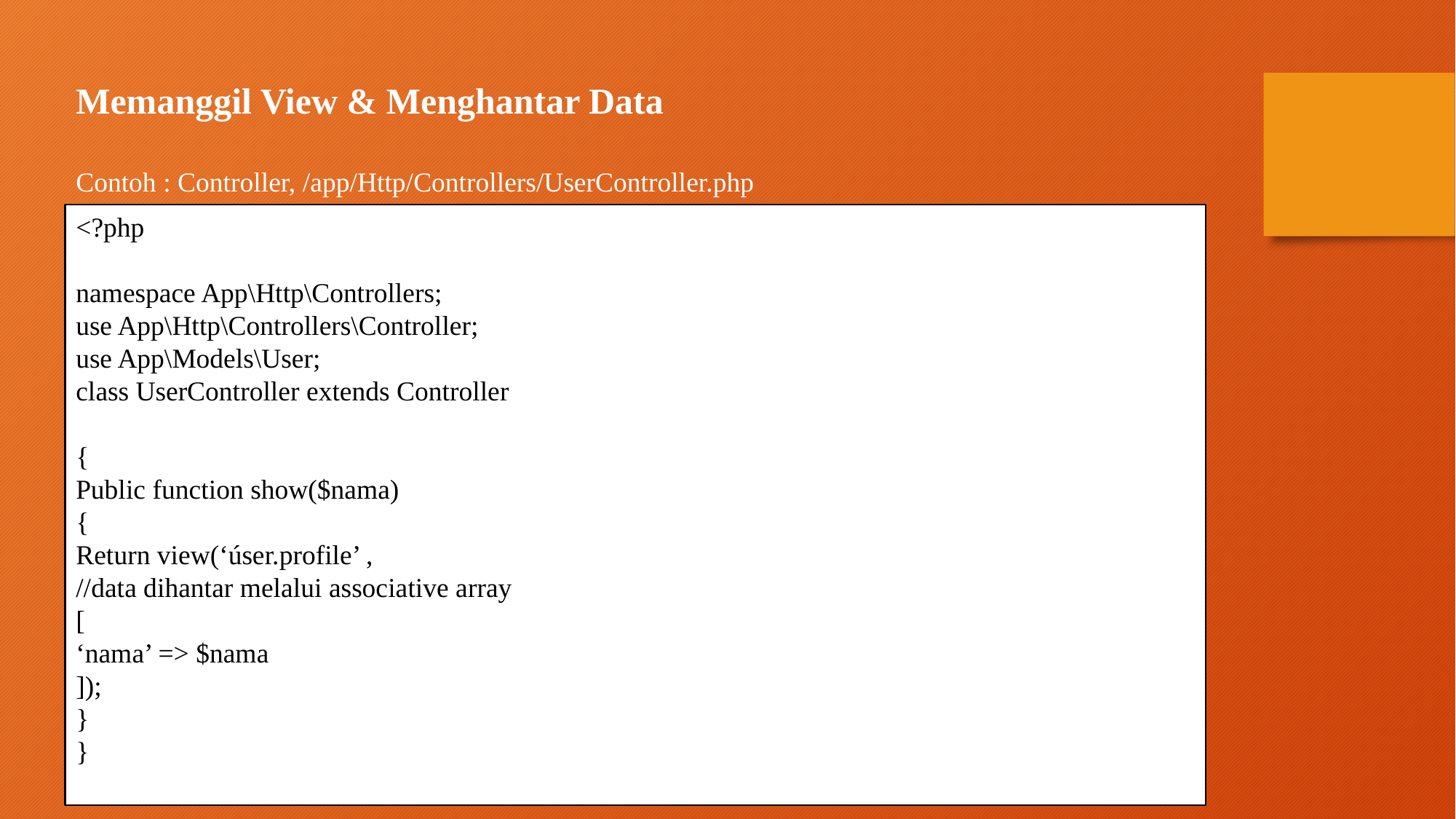

Memanggil View & Menghantar Data

Contoh : Controller, /app/Http/Controllers/UserController.php
<?php

namespace App\Http\Controllers;
use App\Http\Controllers\Controller;
use App\Models\User;
class UserController extends Controller

{
Public function show($nama)
{
Return view(‘úser.profile’ ,
//data dihantar melalui associative array
[
‘nama’ => $nama
]);
}
}